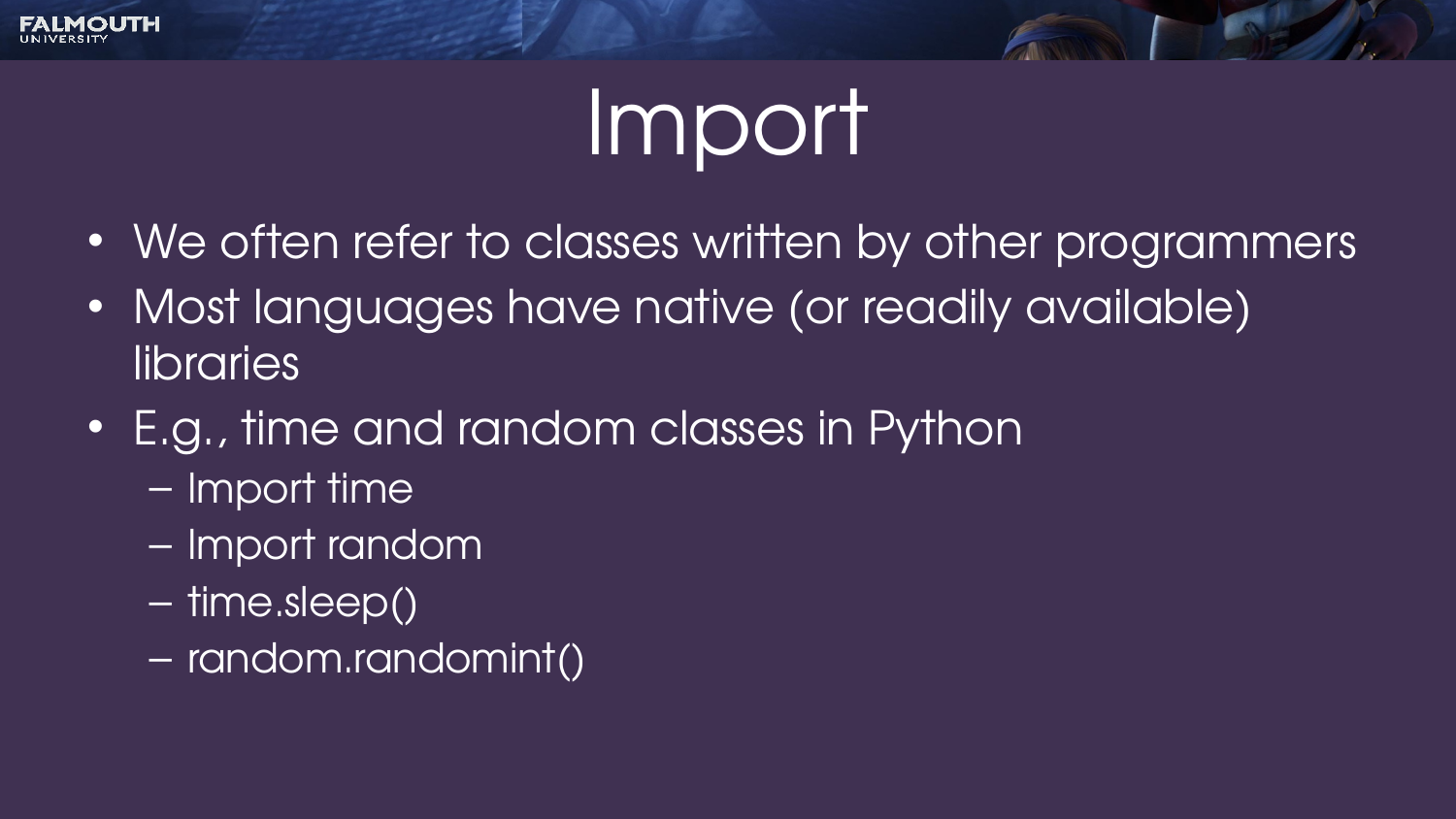

# Import
We often refer to classes written by other programmers
Most languages have native (or readily available) libraries
E.g., time and random classes in Python
Import time
Import random
time.sleep()
random.randomint()